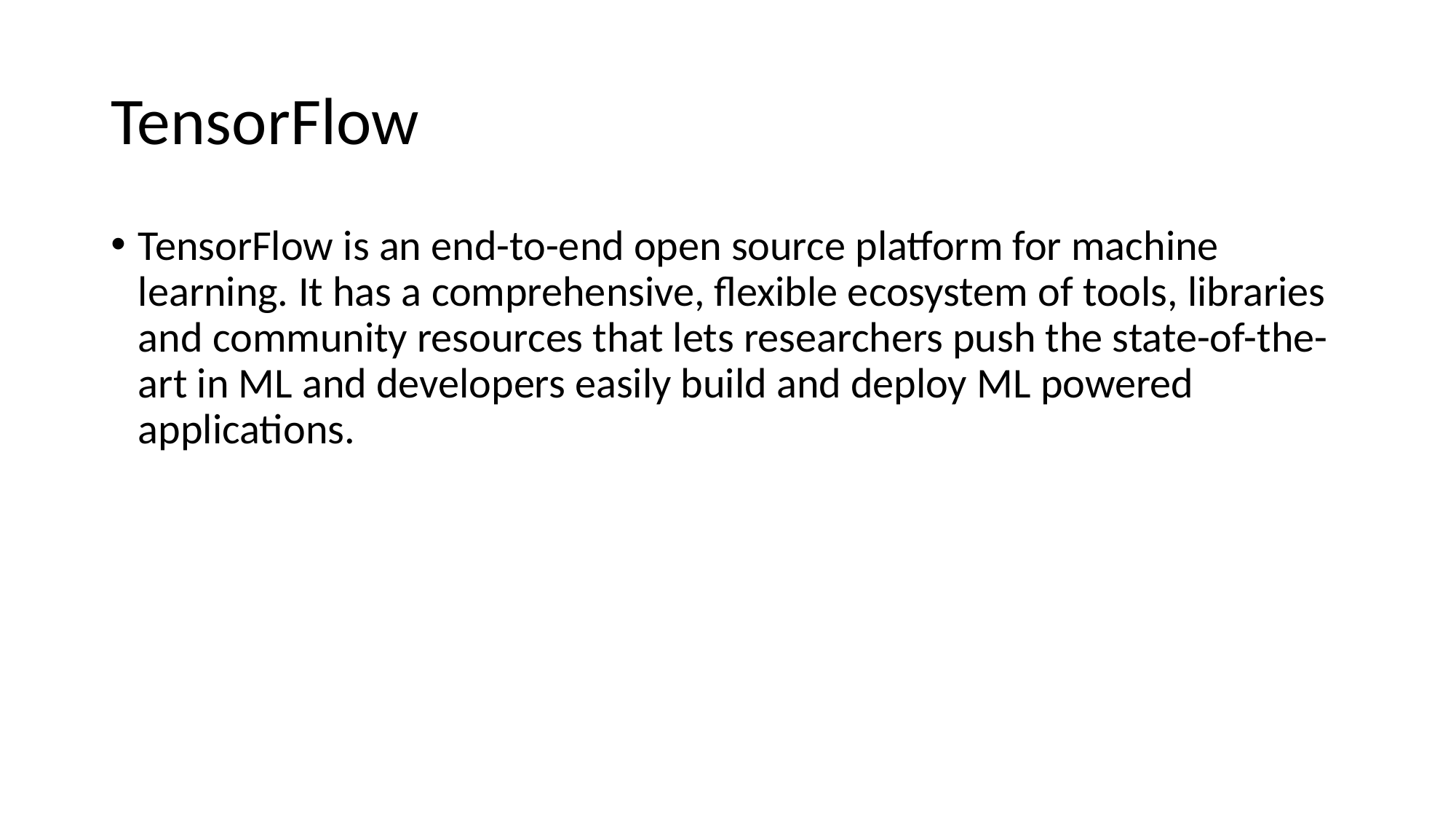

# TensorFlow
TensorFlow is an end-to-end open source platform for machine learning. It has a comprehensive, flexible ecosystem of tools, libraries and community resources that lets researchers push the state-of-the-art in ML and developers easily build and deploy ML powered applications.